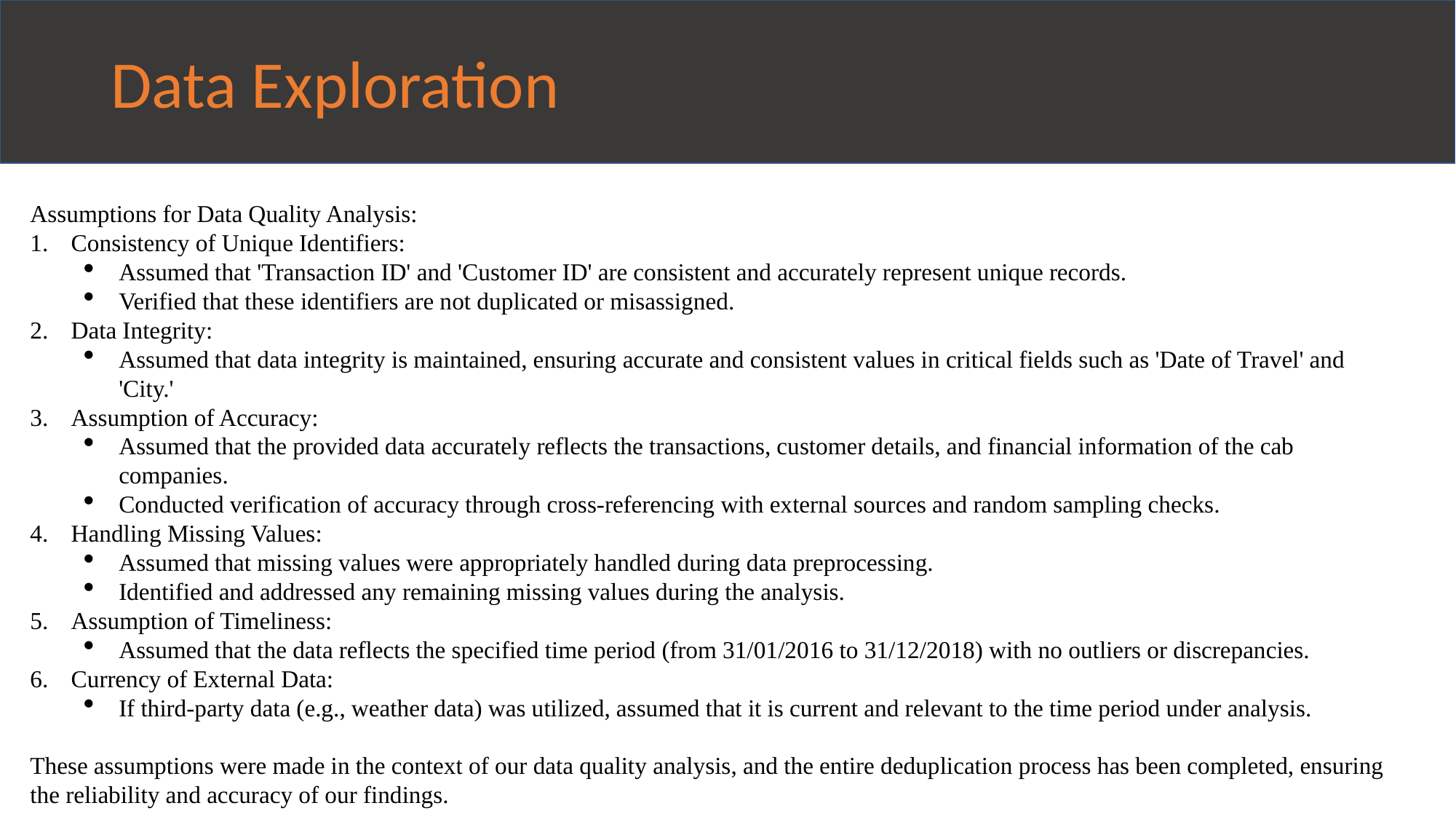

# Data Exploration

Assumptions for Data Quality Analysis:
Consistency of Unique Identifiers:
Assumed that 'Transaction ID' and 'Customer ID' are consistent and accurately represent unique records.
Verified that these identifiers are not duplicated or misassigned.
Data Integrity:
Assumed that data integrity is maintained, ensuring accurate and consistent values in critical fields such as 'Date of Travel' and 'City.'
Assumption of Accuracy:
Assumed that the provided data accurately reflects the transactions, customer details, and financial information of the cab companies.
Conducted verification of accuracy through cross-referencing with external sources and random sampling checks.
Handling Missing Values:
Assumed that missing values were appropriately handled during data preprocessing.
Identified and addressed any remaining missing values during the analysis.
Assumption of Timeliness:
Assumed that the data reflects the specified time period (from 31/01/2016 to 31/12/2018) with no outliers or discrepancies.
Currency of External Data:
If third-party data (e.g., weather data) was utilized, assumed that it is current and relevant to the time period under analysis.

These assumptions were made in the context of our data quality analysis, and the entire deduplication process has been completed, ensuring the reliability and accuracy of our findings.